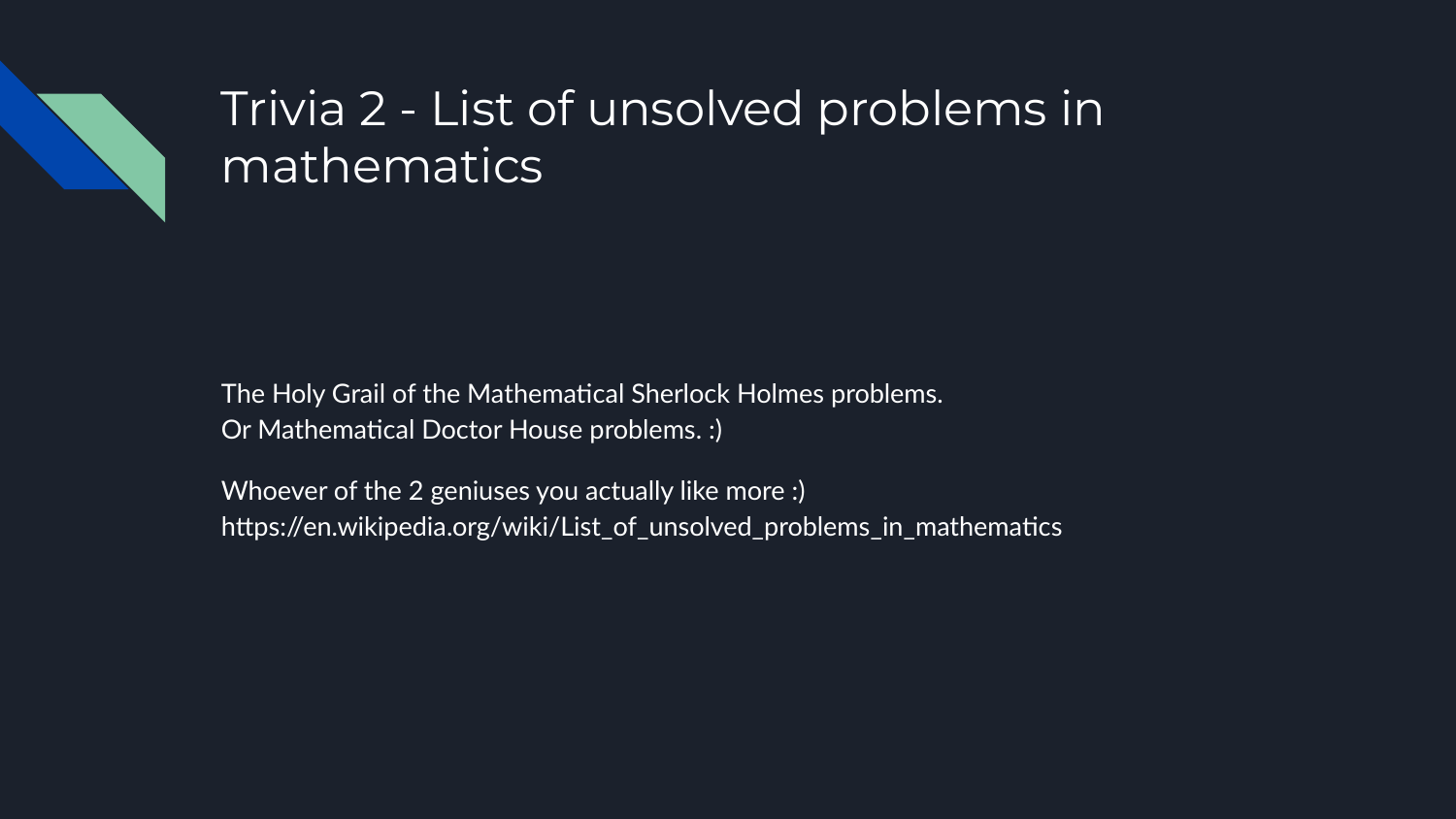

# Trivia 2 - List of unsolved problems in mathematics
The Holy Grail of the Mathematical Sherlock Holmes problems.
Or Mathematical Doctor House problems. :)
Whoever of the 2 geniuses you actually like more :)
https://en.wikipedia.org/wiki/List_of_unsolved_problems_in_mathematics